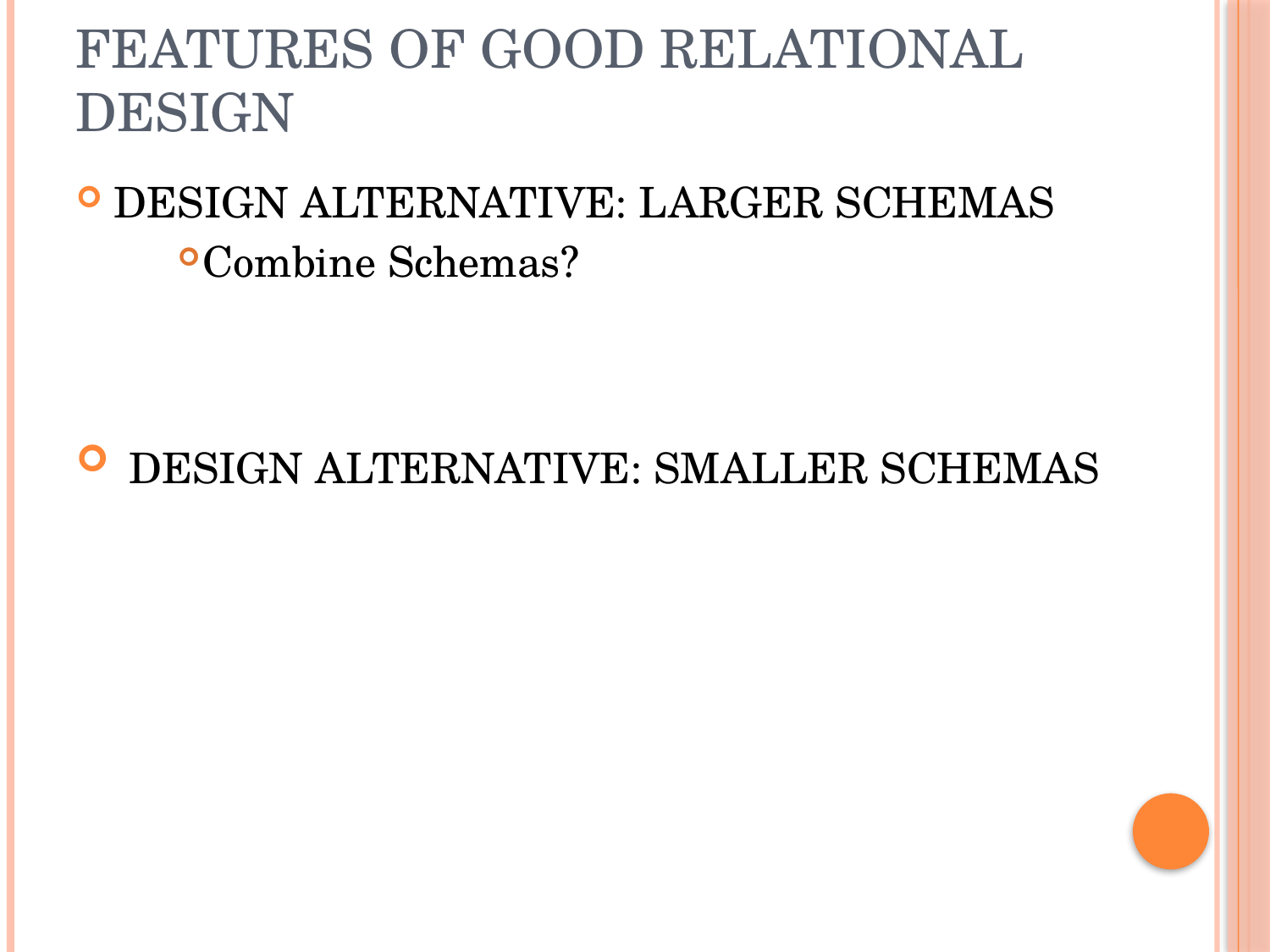

# Features of good relational design
DESIGN ALTERNATIVE: LARGER SCHEMAS
Combine Schemas?

 DESIGN ALTERNATIVE: SMALLER SCHEMAS